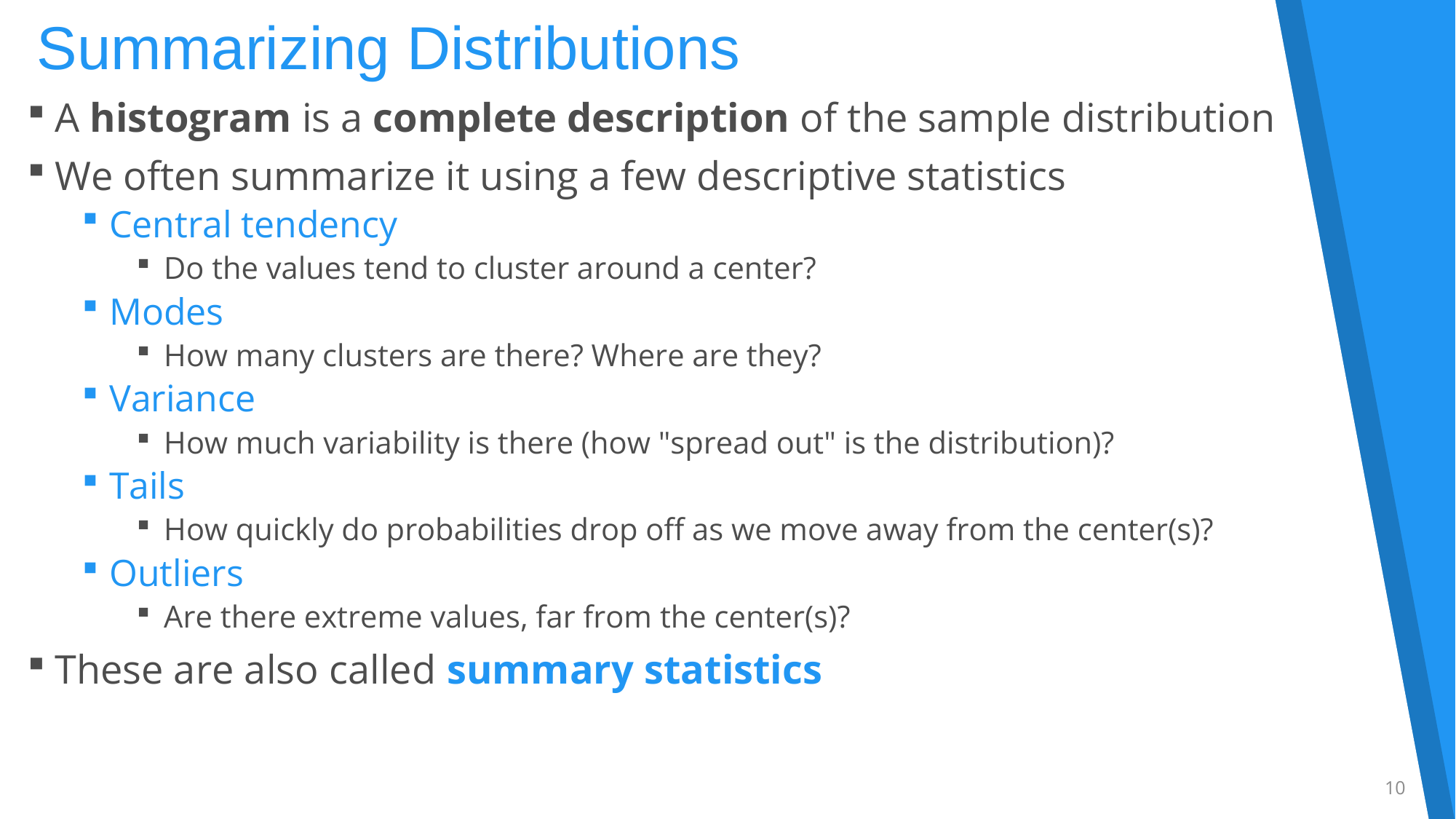

# Summarizing Distributions
A histogram is a complete description of the sample distribution
We often summarize it using a few descriptive statistics
Central tendency
Do the values tend to cluster around a center?
Modes
How many clusters are there? Where are they?
Variance
How much variability is there (how "spread out" is the distribution)?
Tails
How quickly do probabilities drop off as we move away from the center(s)?
Outliers
Are there extreme values, far from the center(s)?
These are also called summary statistics
10